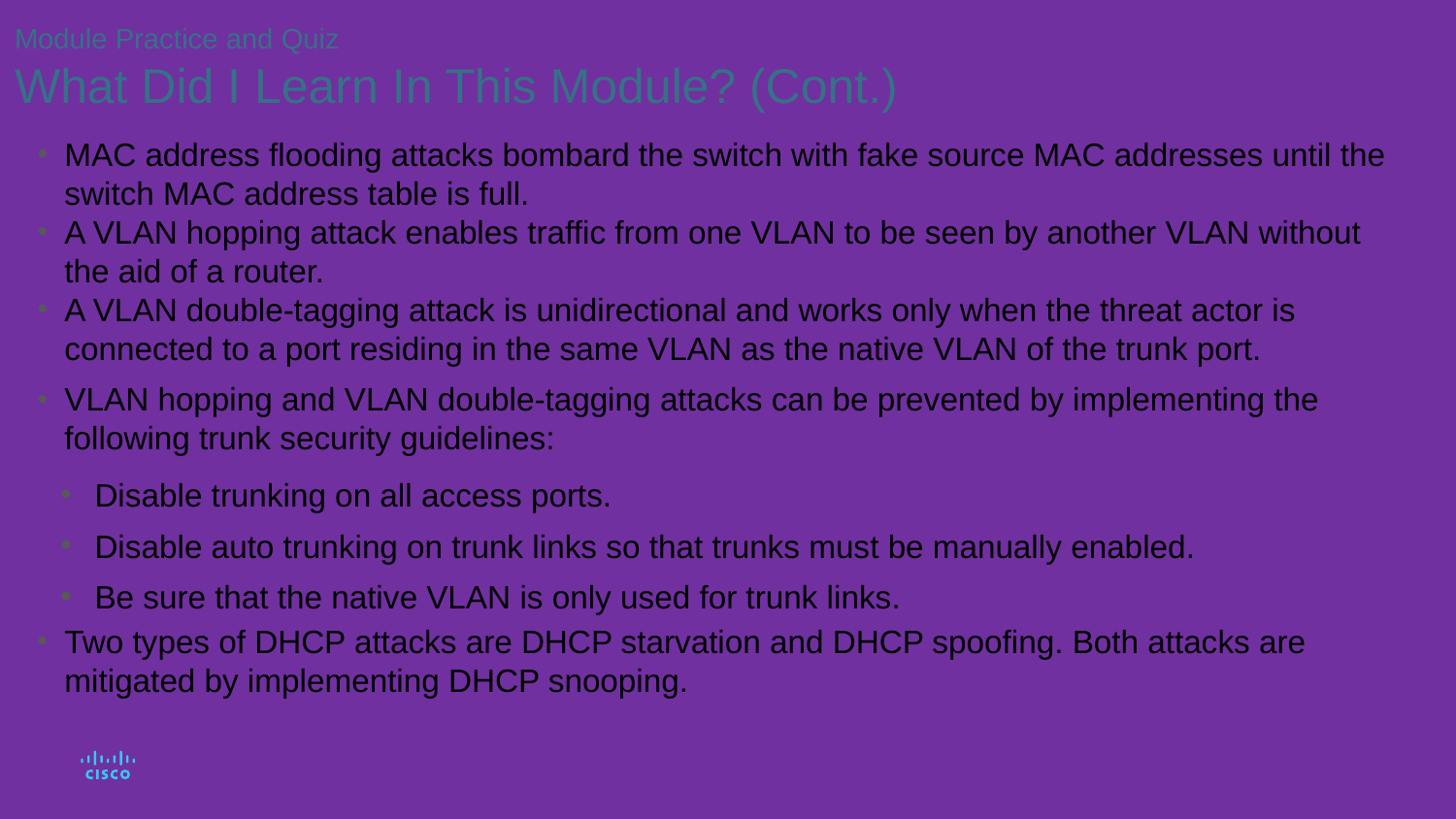

# Module Practice and Quiz What Did I Learn In This Module? (Cont.)
MAC address flooding attacks bombard the switch with fake source MAC addresses until the switch MAC address table is full.
A VLAN hopping attack enables traffic from one VLAN to be seen by another VLAN without the aid of a router.
A VLAN double-tagging attack is unidirectional and works only when the threat actor is connected to a port residing in the same VLAN as the native VLAN of the trunk port.
VLAN hopping and VLAN double-tagging attacks can be prevented by implementing the following trunk security guidelines:
Disable trunking on all access ports.
Disable auto trunking on trunk links so that trunks must be manually enabled.
Be sure that the native VLAN is only used for trunk links.
Two types of DHCP attacks are DHCP starvation and DHCP spoofing. Both attacks are mitigated by implementing DHCP snooping.